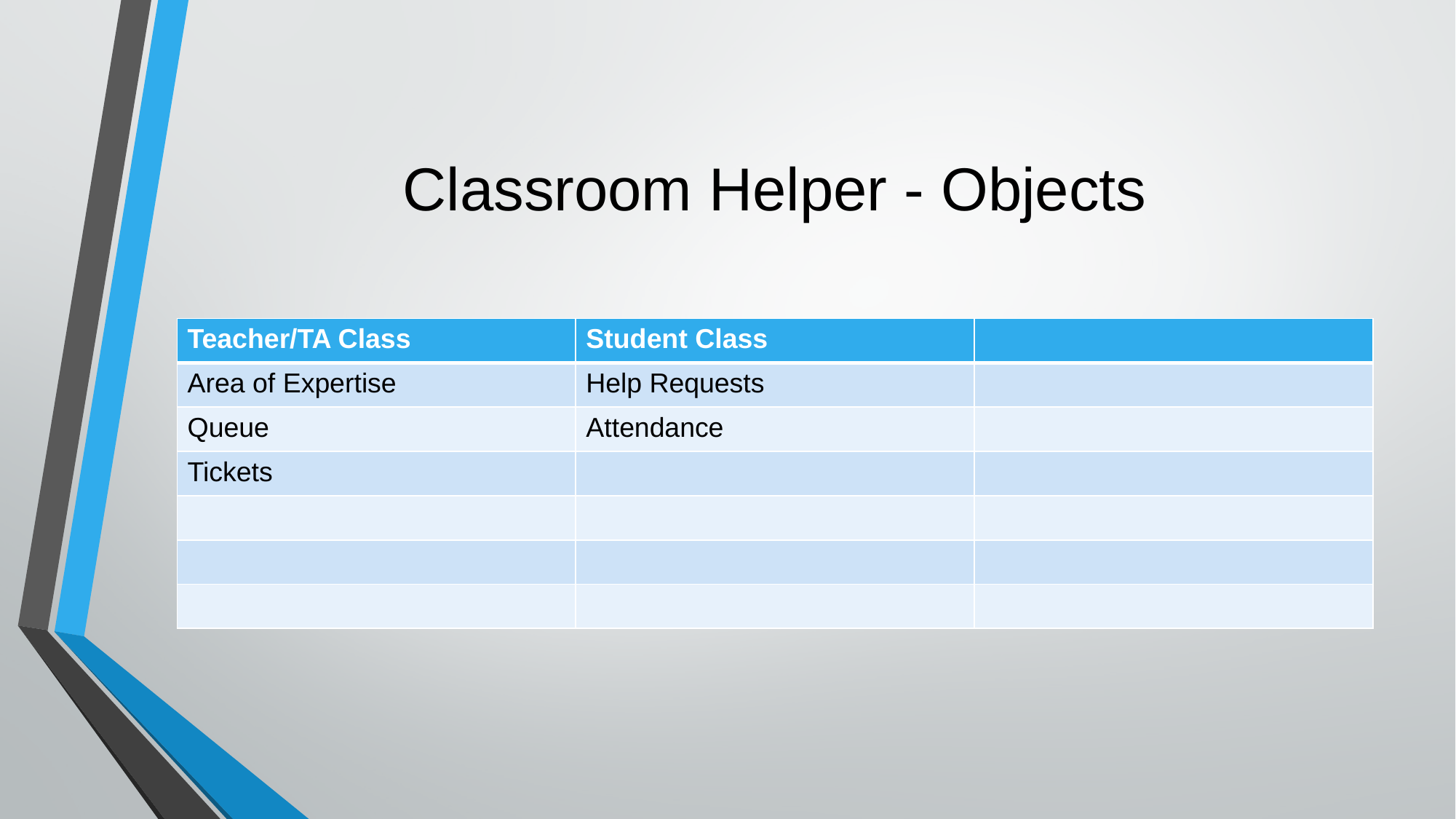

# Classroom Helper - Objects
| Teacher/TA Class | Student Class |  |
| --- | --- | --- |
| Area of Expertise | Help Requests |  |
| Queue | Attendance |  |
| Tickets |  |  |
|  |  |  |
|  |  |  |
|  |  |  |